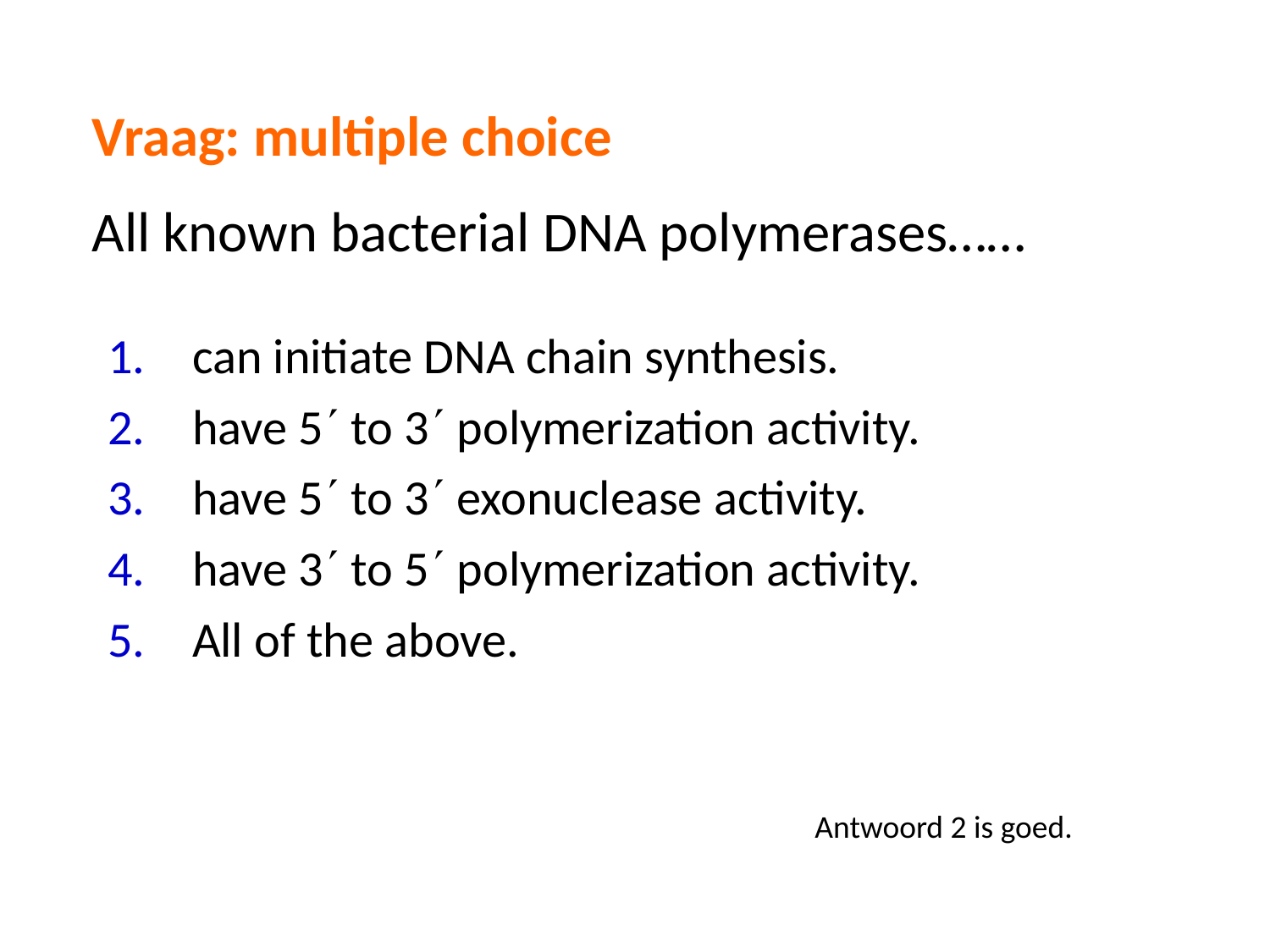

Vraag: multiple choice
All known bacterial DNA polymerases……
can initiate DNA chain synthesis.
have 5′ to 3′ polymerization activity.
have 5′ to 3′ exonuclease activity.
have 3′ to 5′ polymerization activity.
All of the above.
Antwoord 2 is goed.